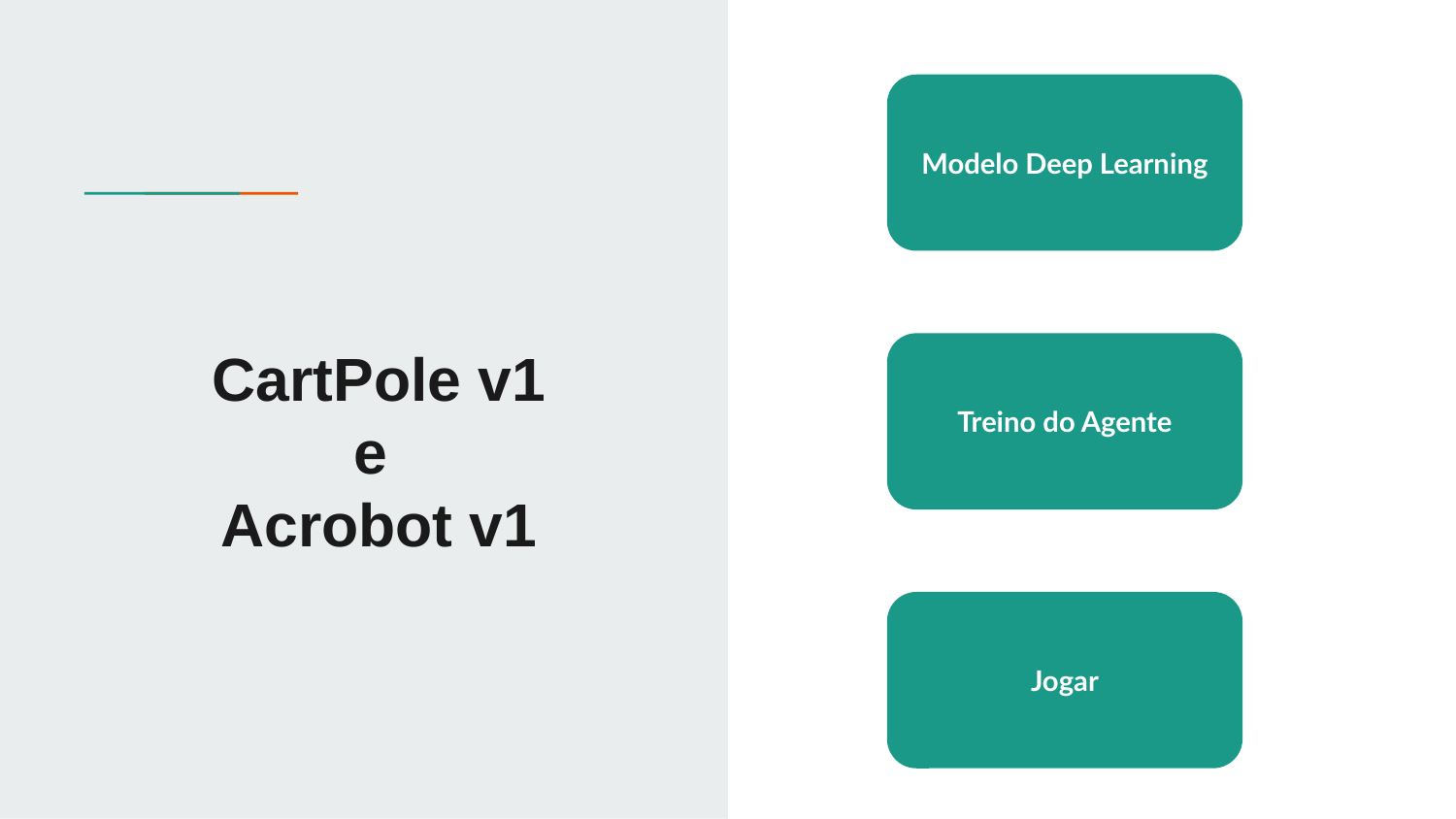

Modelo Deep Learning
# CartPole v1
e
Acrobot v1
Treino do Agente
Jogar